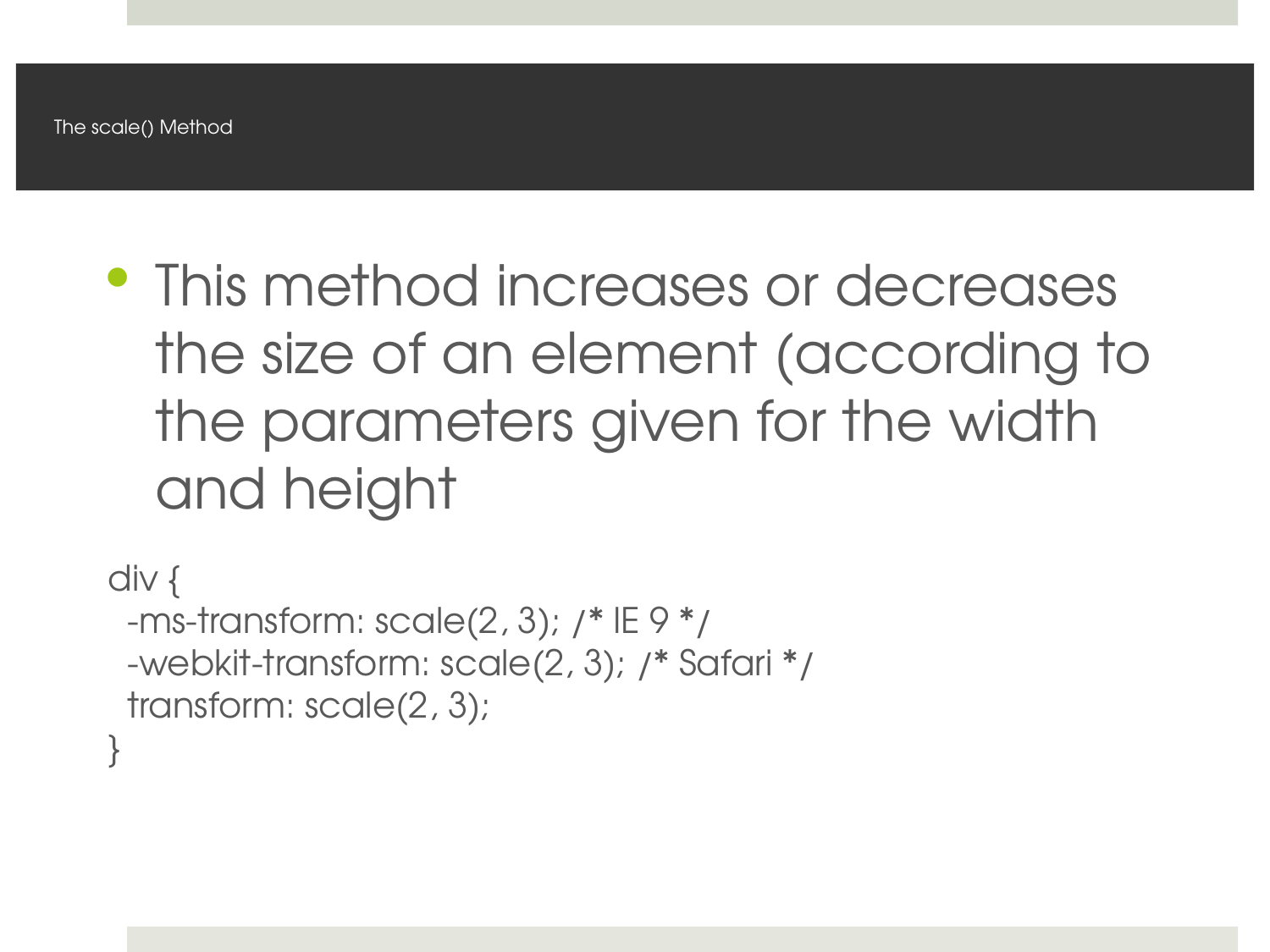

# The scale() Method
This method increases or decreases the size of an element (according to the parameters given for the width and height
div {
  -ms-transform: scale(2, 3); /* IE 9 */
  -webkit-transform: scale(2, 3); /* Safari */
  transform: scale(2, 3);
}